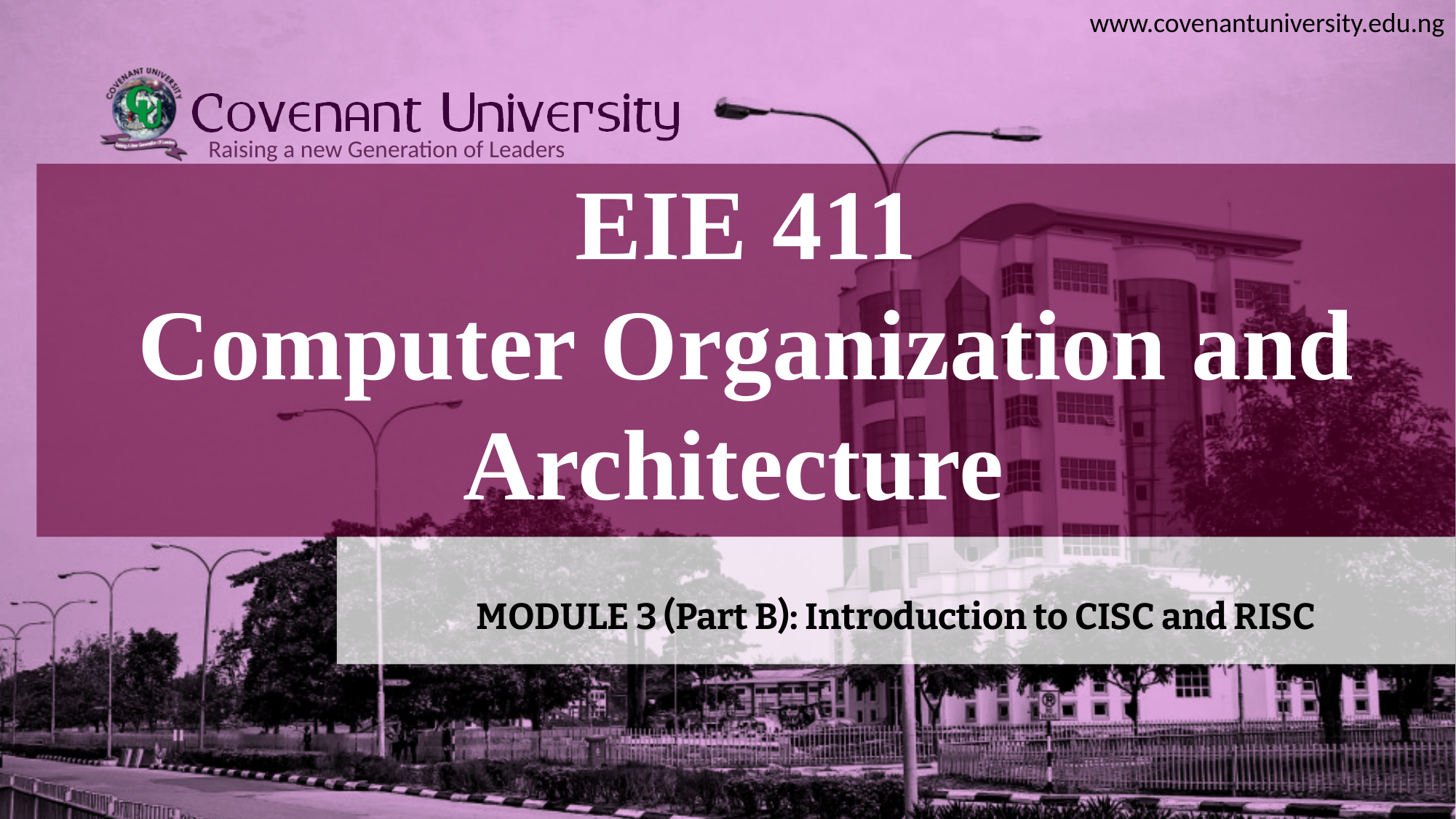

# EIE 411 Computer Organization and Architecture

MODULE 3 (Part B): Introduction to CISC and RISC